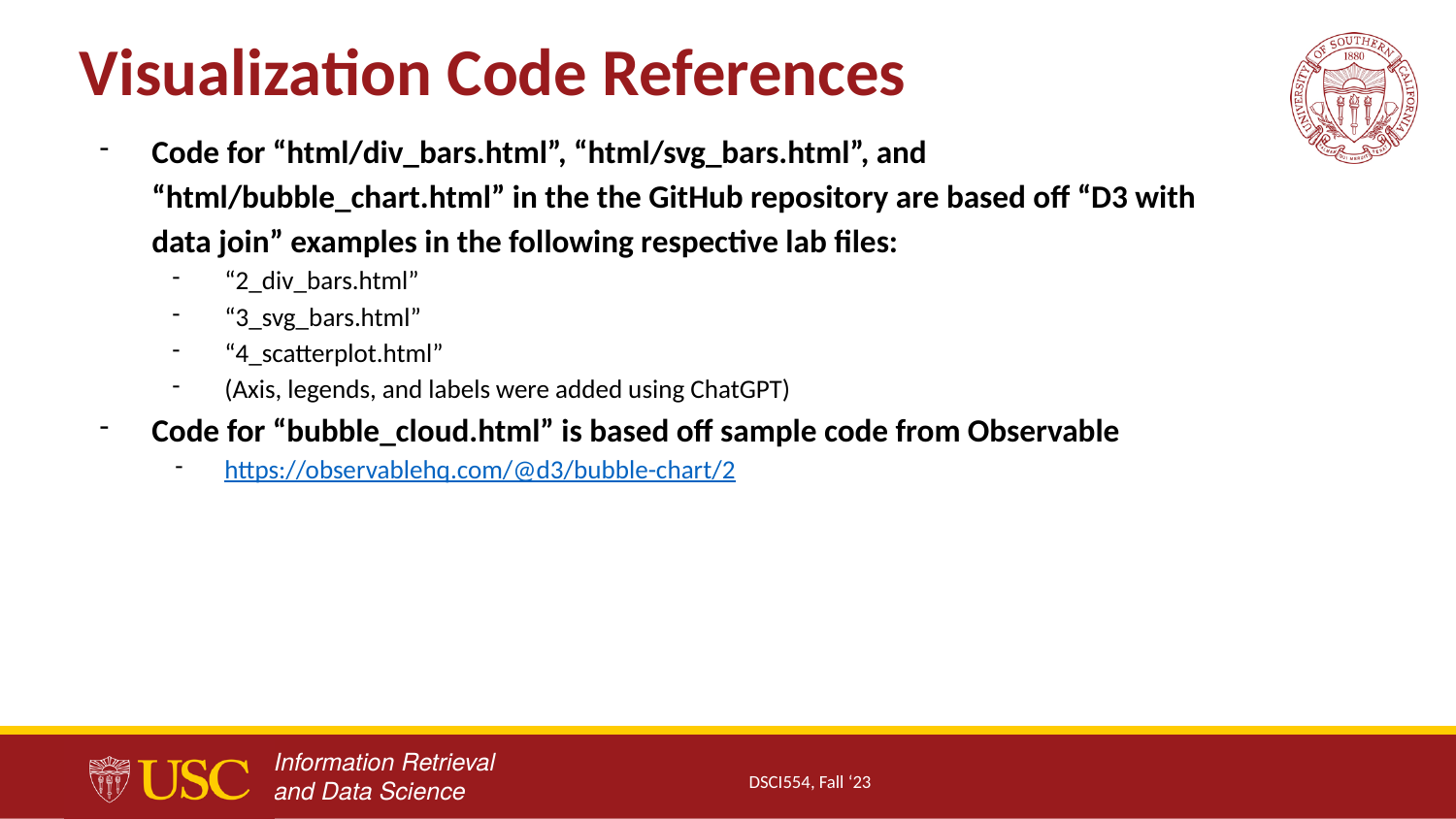

Visualization Code References
Code for “html/div_bars.html”, “html/svg_bars.html”, and “html/bubble_chart.html” in the the GitHub repository are based off “D3 with data join” examples in the following respective lab files:
“2_div_bars.html”
“3_svg_bars.html”
“4_scatterplot.html”
(Axis, legends, and labels were added using ChatGPT)
Code for “bubble_cloud.html” is based off sample code from Observable
https://observablehq.com/@d3/bubble-chart/2
DSCI554, Fall ‘23